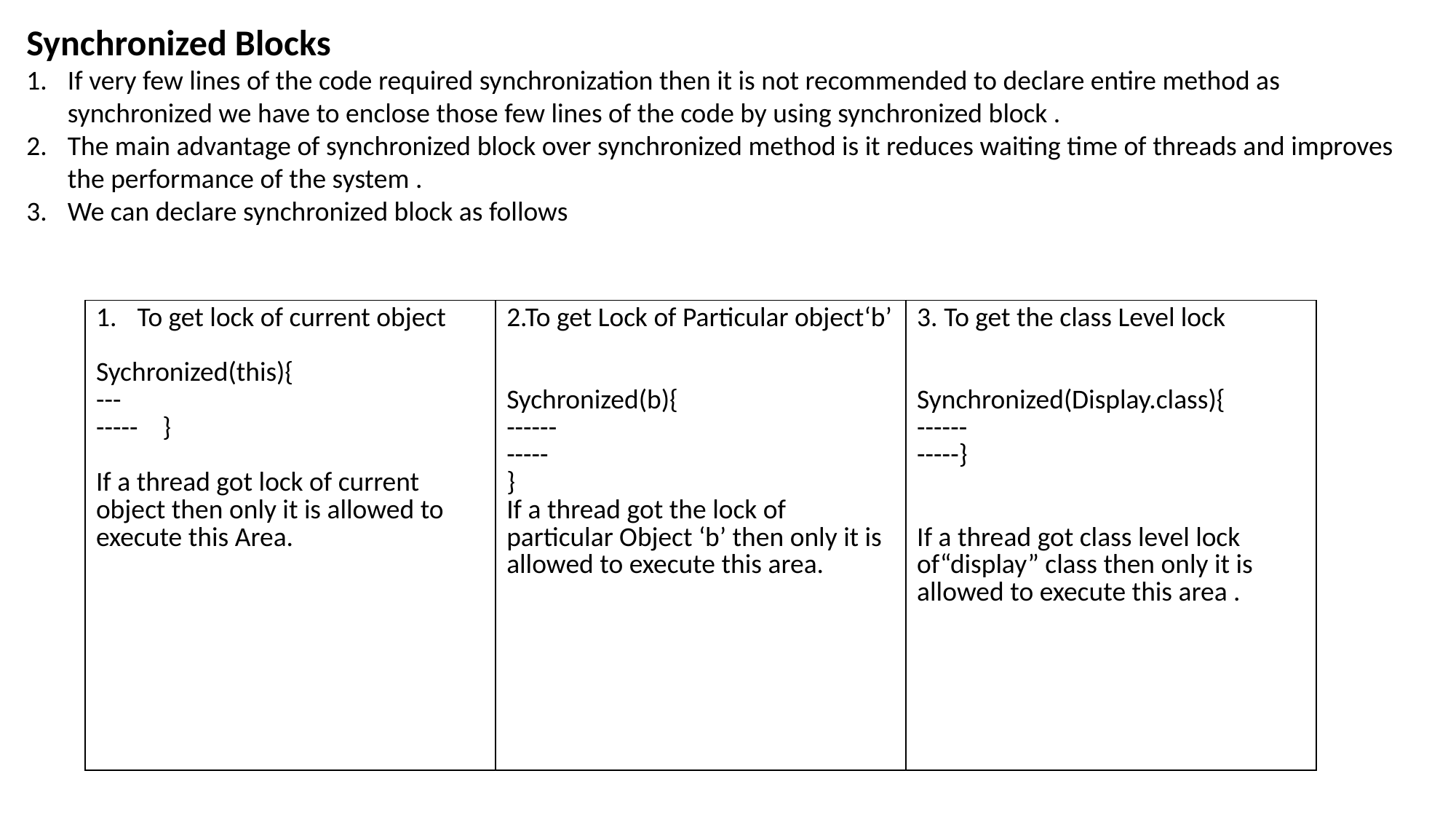

Synchronized Blocks
If very few lines of the code required synchronization then it is not recommended to declare entire method as synchronized we have to enclose those few lines of the code by using synchronized block .
The main advantage of synchronized block over synchronized method is it reduces waiting time of threads and improves the performance of the system .
We can declare synchronized block as follows

| To get lock of current object Sychronized(this){ --- ----- } If a thread got lock of current object then only it is allowed to execute this Area. | 2.To get Lock of Particular object‘b’ Sychronized(b){ ------ ----- } If a thread got the lock of particular Object ‘b’ then only it is allowed to execute this area. | 3. To get the class Level lock Synchronized(Display.class){ ------ -----} If a thread got class level lock of“display” class then only it is allowed to execute this area . |
| --- | --- | --- |